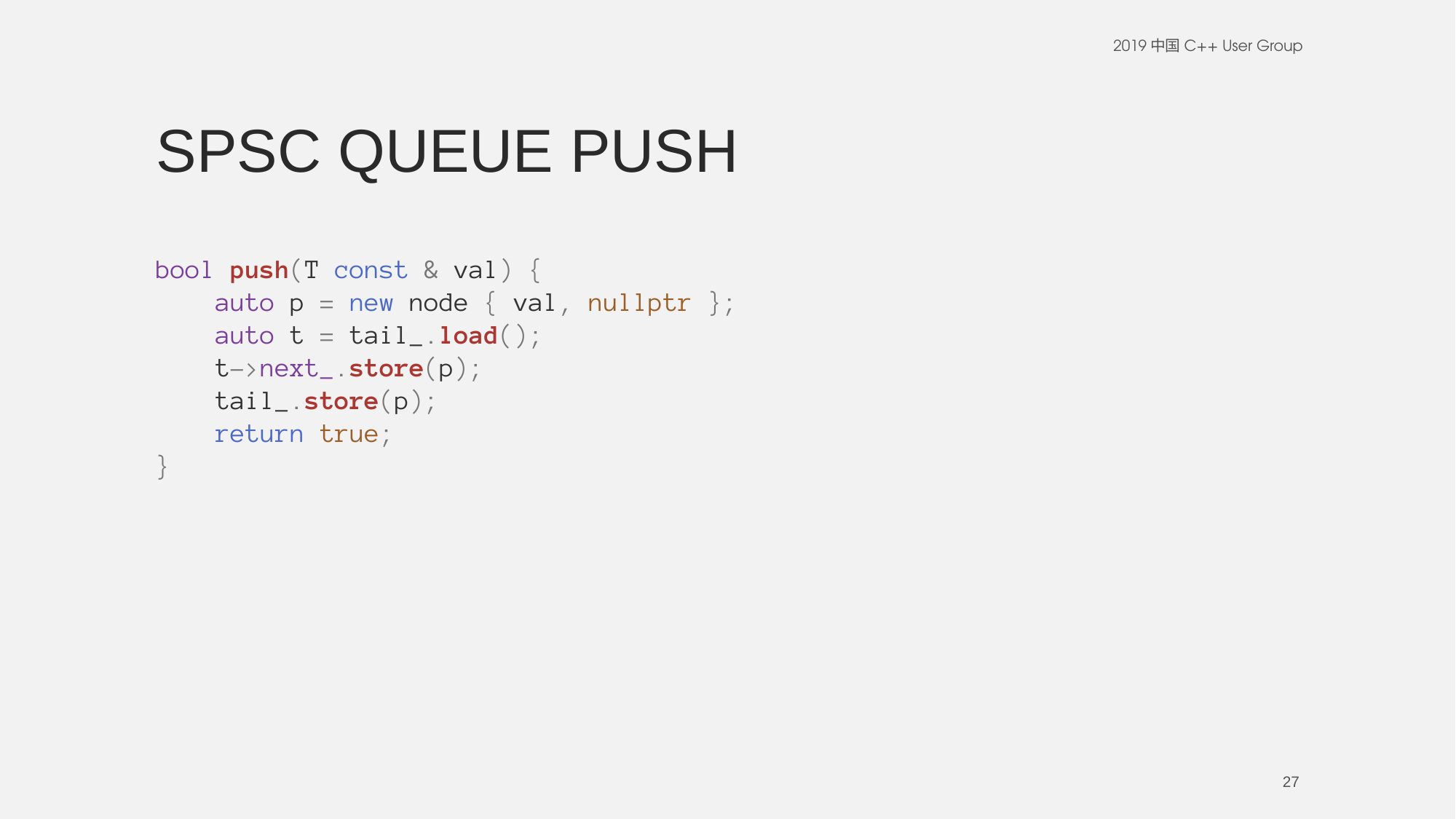

# SPSC Queue push
bool push(T const & val) {
    auto p = new node { val, nullptr };
    auto t = tail_.load();
    t->next_.store(p);
    tail_.store(p);
    return true;
}
27